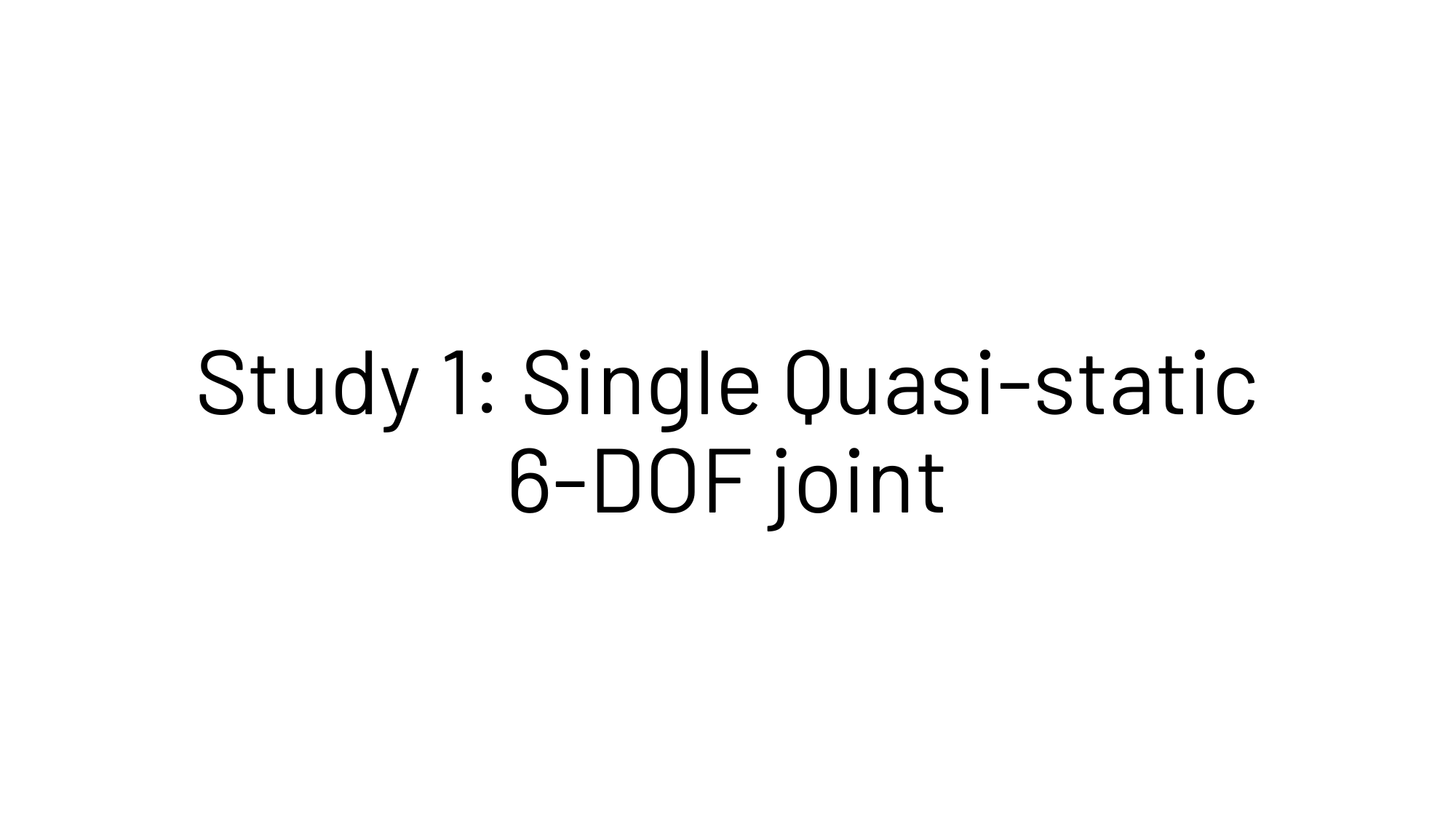

# Study 1: Single Quasi-static 6-DOF joint